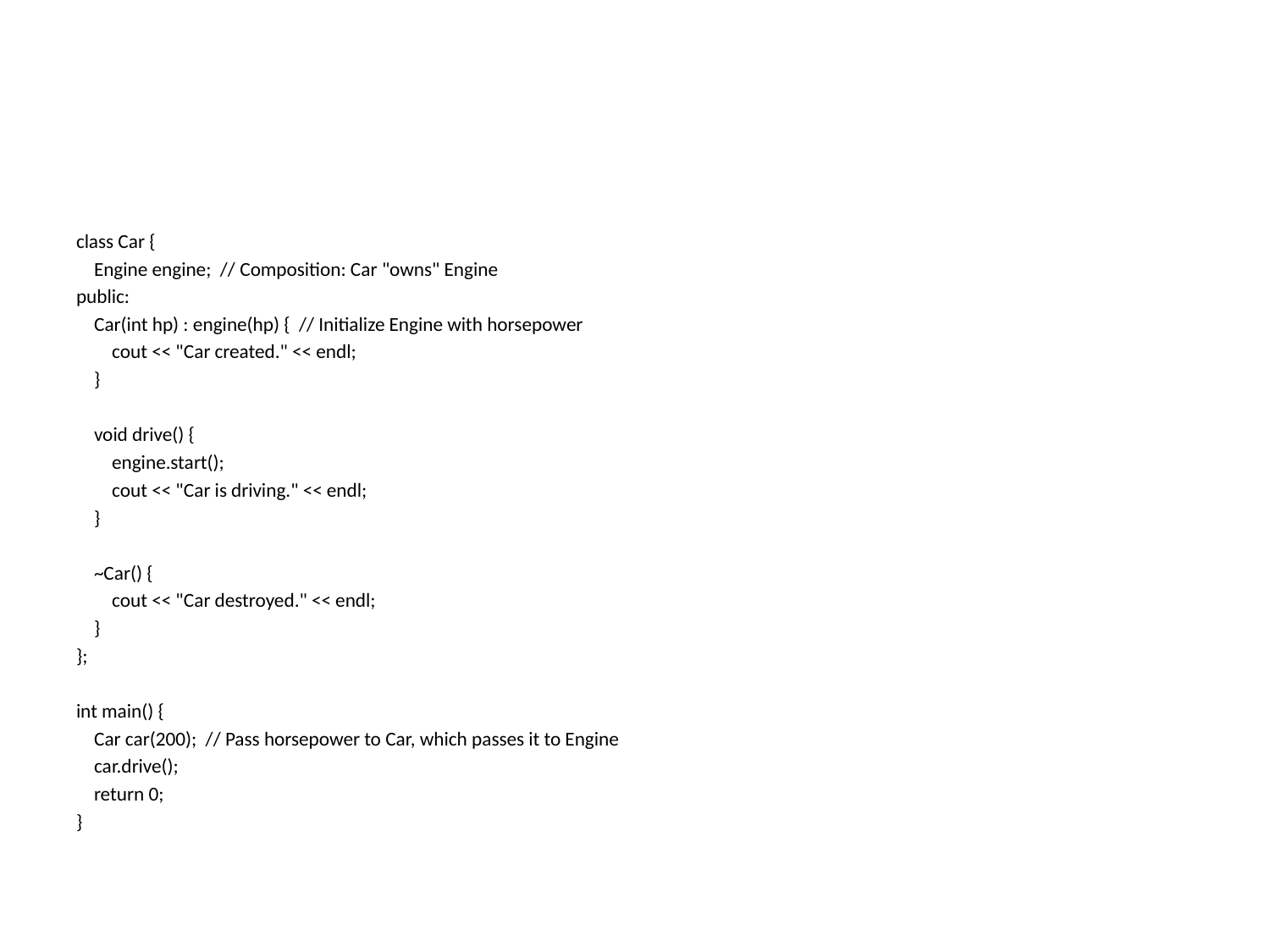

#
class Car {
    Engine engine;  // Composition: Car "owns" Engine
public:
    Car(int hp) : engine(hp) {  // Initialize Engine with horsepower
        cout << "Car created." << endl;
    }

    void drive() {
        engine.start();
        cout << "Car is driving." << endl;
    }

    ~Car() {
        cout << "Car destroyed." << endl;
    }
};

int main() {
    Car car(200);  // Pass horsepower to Car, which passes it to Engine
    car.drive();
    return 0;
}